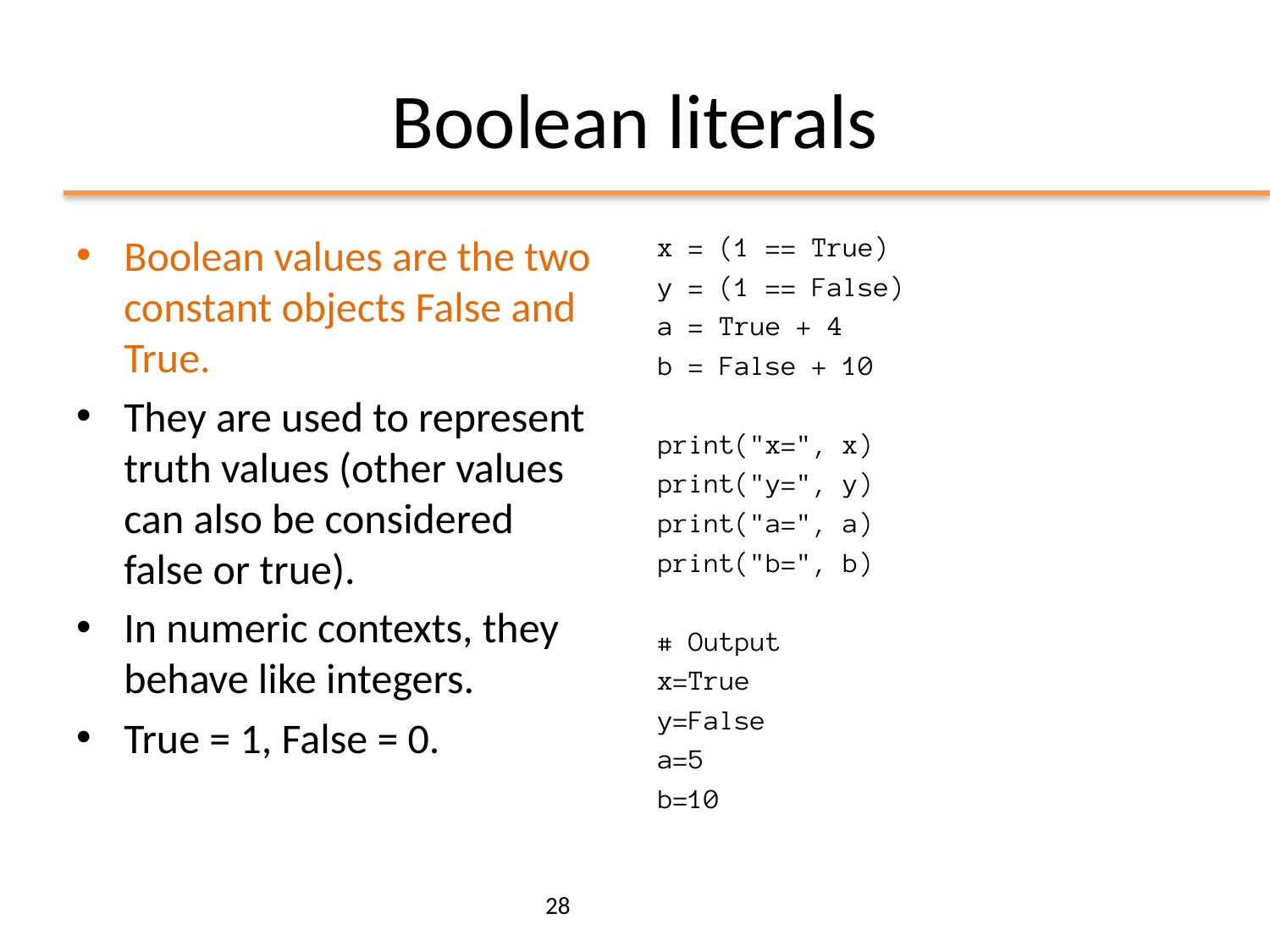

# Boolean literals
Boolean values are the two constant objects False and True.
They are used to represent truth values (other values can also be considered
false or true).
In numeric contexts, they behave like integers.
True = 1, False = 0.
x = (1 == True)
y = (1 == False)
a = True + 4
b = False + 10

print("x=", x)
print("y=", y)
print("a=", a)
print("b=", b)

# Output
x=True
y=False
a=5
b=10
28